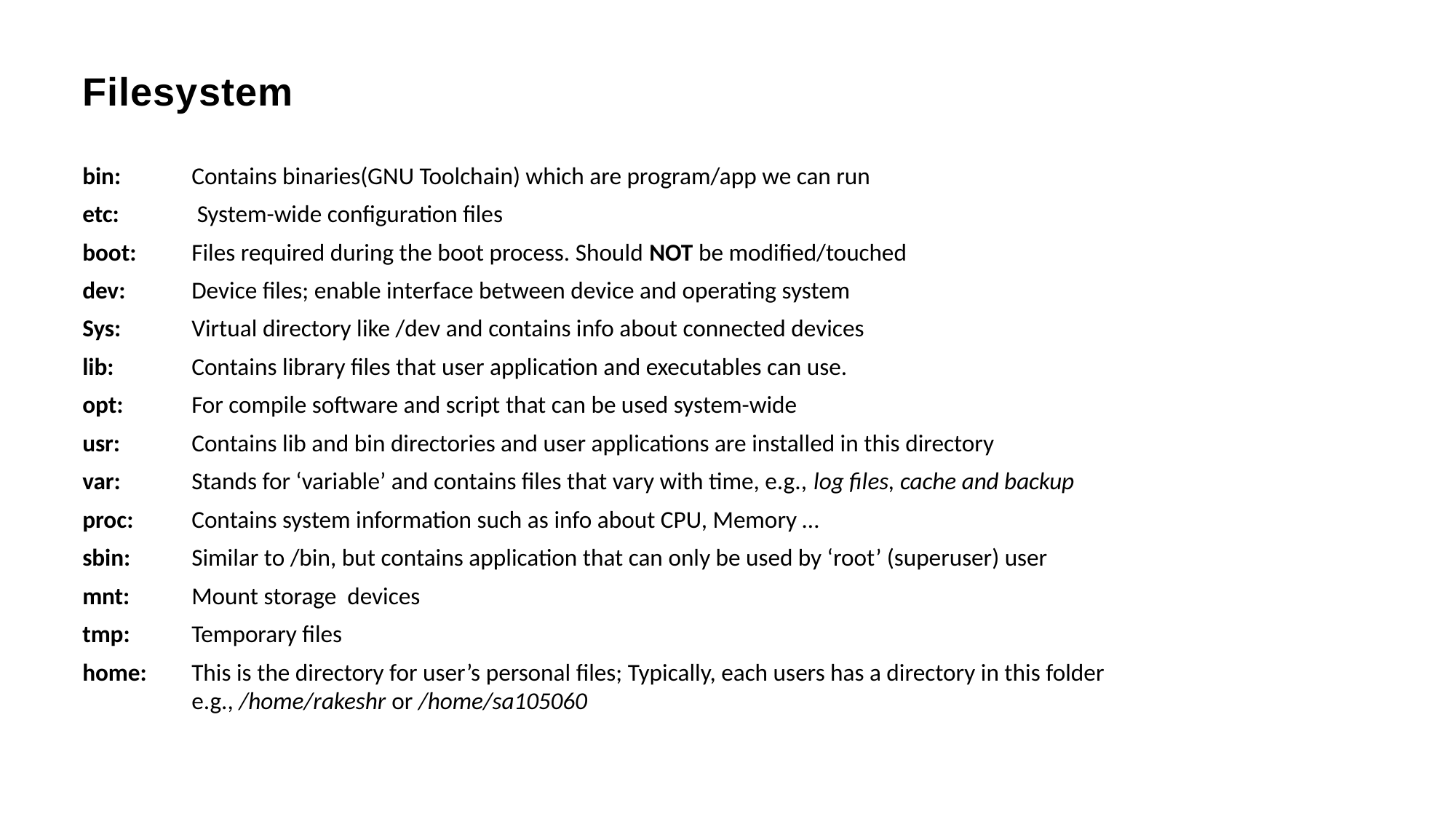

# Filesystem
bin: 	Contains binaries(GNU Toolchain) which are program/app we can run
etc:	 System-wide configuration files
boot:	Files required during the boot process. Should NOT be modified/touched
dev:	Device files; enable interface between device and operating system
Sys:	Virtual directory like /dev and contains info about connected devices
lib:	Contains library files that user application and executables can use.
opt:	For compile software and script that can be used system-wide
usr:	Contains lib and bin directories and user applications are installed in this directory
var:	Stands for ‘variable’ and contains files that vary with time, e.g., log files, cache and backup
proc: 	Contains system information such as info about CPU, Memory …
sbin:	Similar to /bin, but contains application that can only be used by ‘root’ (superuser) user
mnt:	Mount storage  devices
tmp:	Temporary files
home:	This is the directory for user’s personal files; Typically, each users has a directory in this folder
	e.g., /home/rakeshr or /home/sa105060